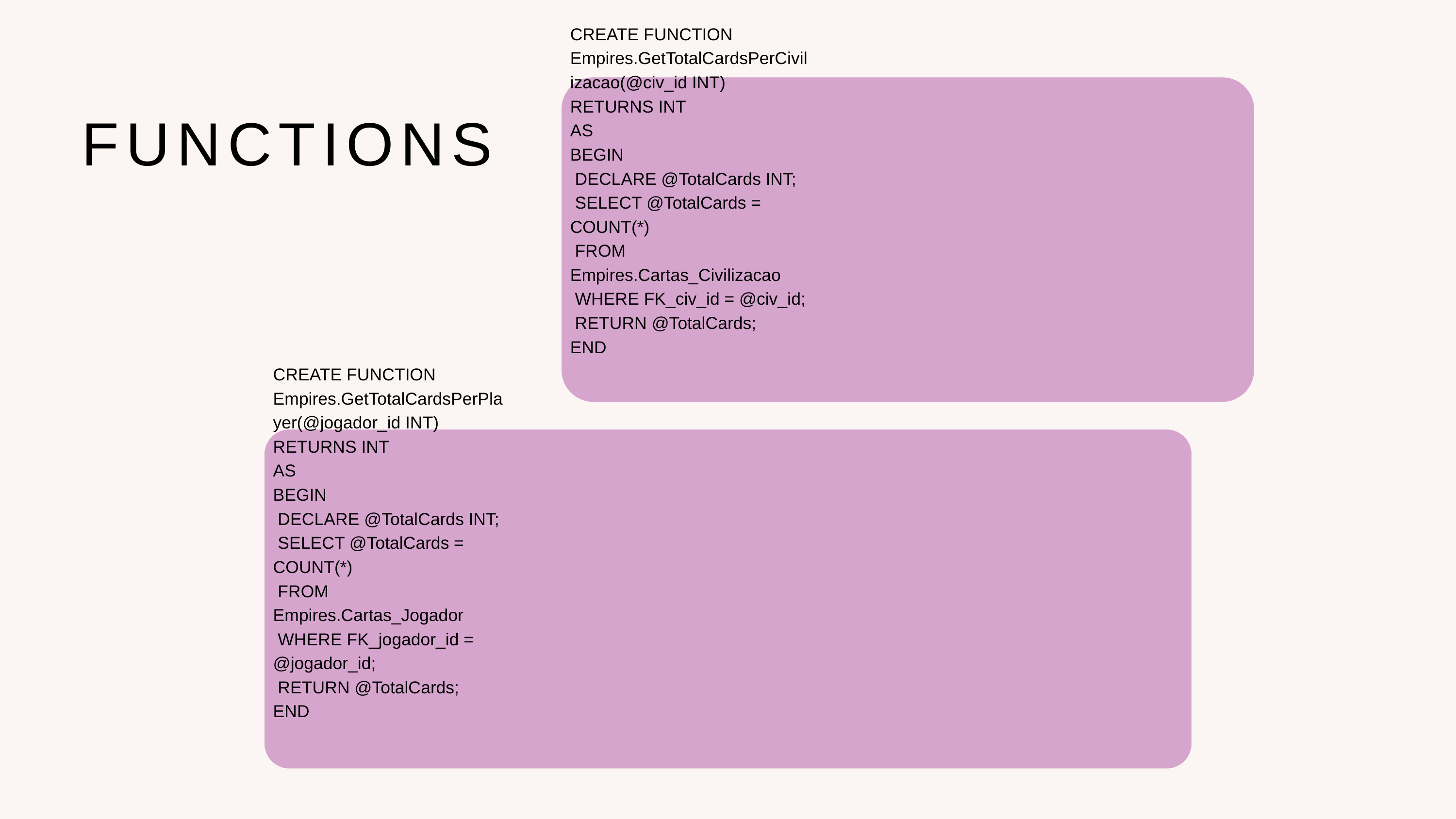

CREATE FUNCTION Empires.GetTotalCardsPerCivilizacao(@civ_id INT)
RETURNS INT
AS
BEGIN
 DECLARE @TotalCards INT;
 SELECT @TotalCards = COUNT(*)
 FROM Empires.Cartas_Civilizacao
 WHERE FK_civ_id = @civ_id;
 RETURN @TotalCards;
END

FUNCTIONS

CREATE FUNCTION Empires.GetTotalCardsPerPlayer(@jogador_id INT)
RETURNS INT
AS
BEGIN
 DECLARE @TotalCards INT;
 SELECT @TotalCards = COUNT(*)
 FROM Empires.Cartas_Jogador
 WHERE FK_jogador_id = @jogador_id;
 RETURN @TotalCards;
END